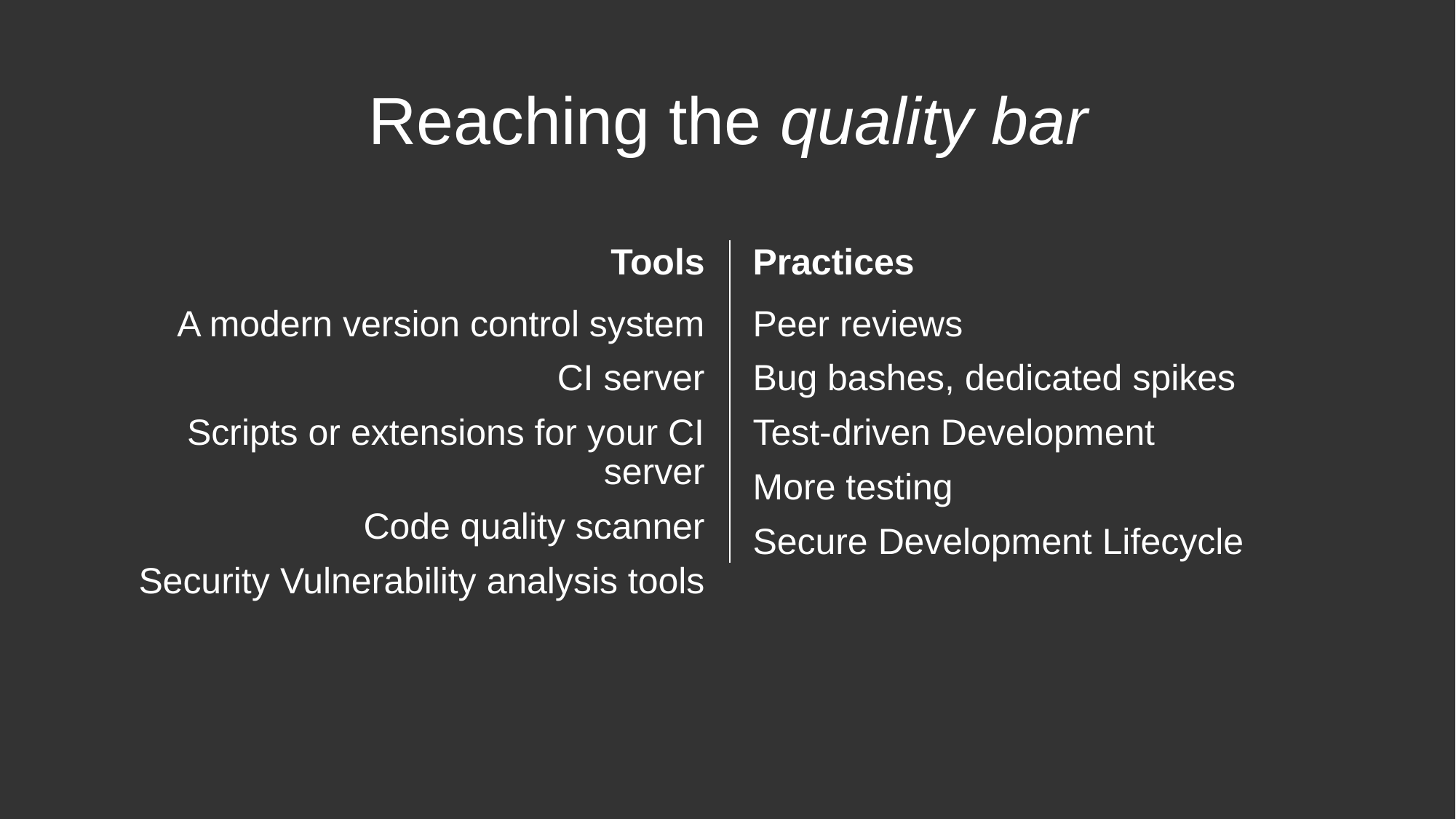

# Reaching the quality bar
Tools
Practices
A modern version control system
CI server
Scripts or extensions for your CI server
Code quality scanner
Security Vulnerability analysis tools

Peer reviews
Bug bashes, dedicated spikes
Test-driven Development
More testing
Secure Development Lifecycle